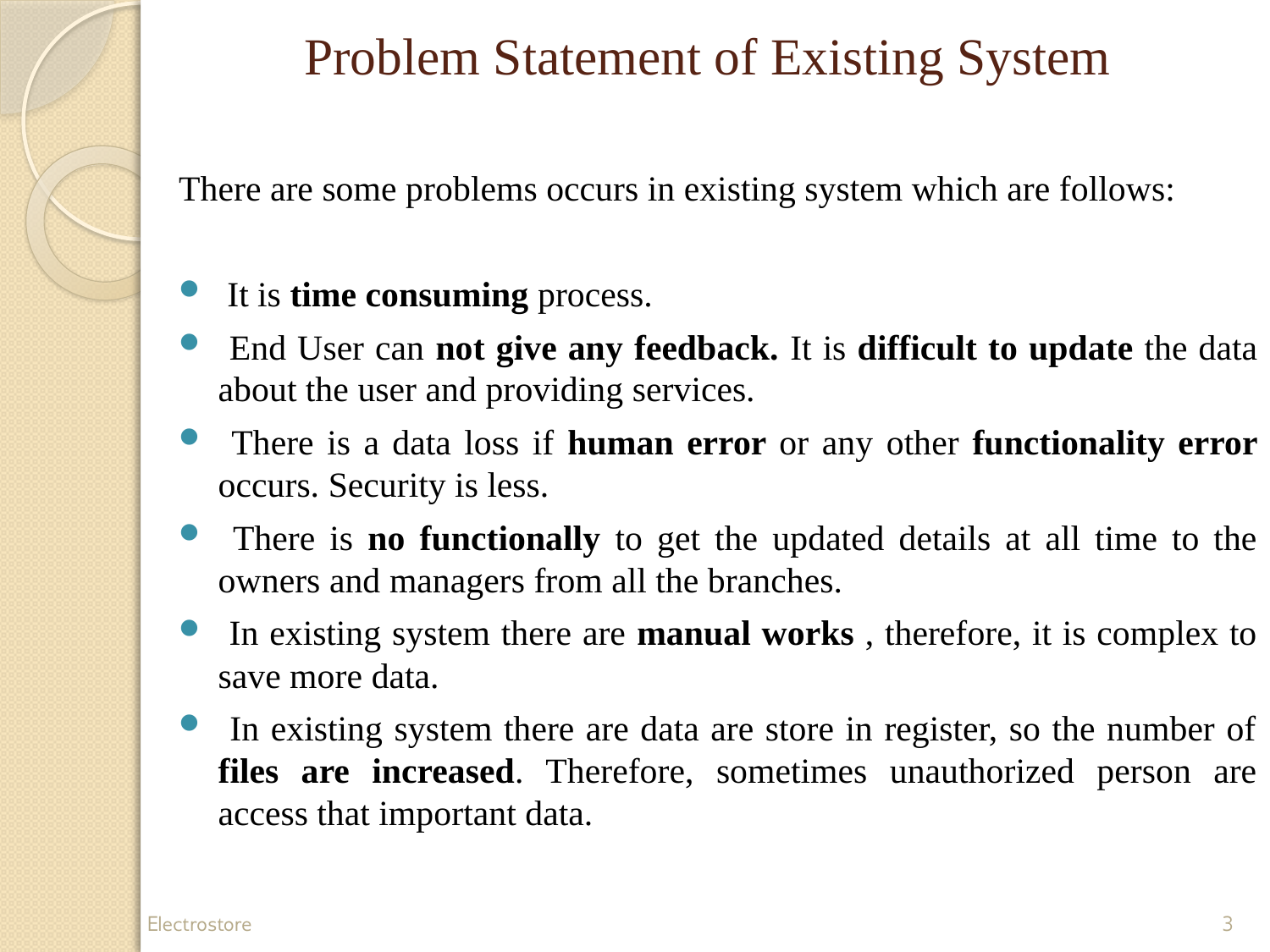

# Problem Statement of Existing System

There are some problems occurs in existing system which are follows:

 It is time consuming process.
 End User can not give any feedback. It is difficult to update the data about the user and providing services.
 There is a data loss if human error or any other functionality error occurs. Security is less.
 There is no functionally to get the updated details at all time to the owners and managers from all the branches.
 In existing system there are manual works , therefore, it is complex to save more data.
 In existing system there are data are store in register, so the number of files are increased. Therefore, sometimes unauthorized person are access that important data.
Electrostore
3